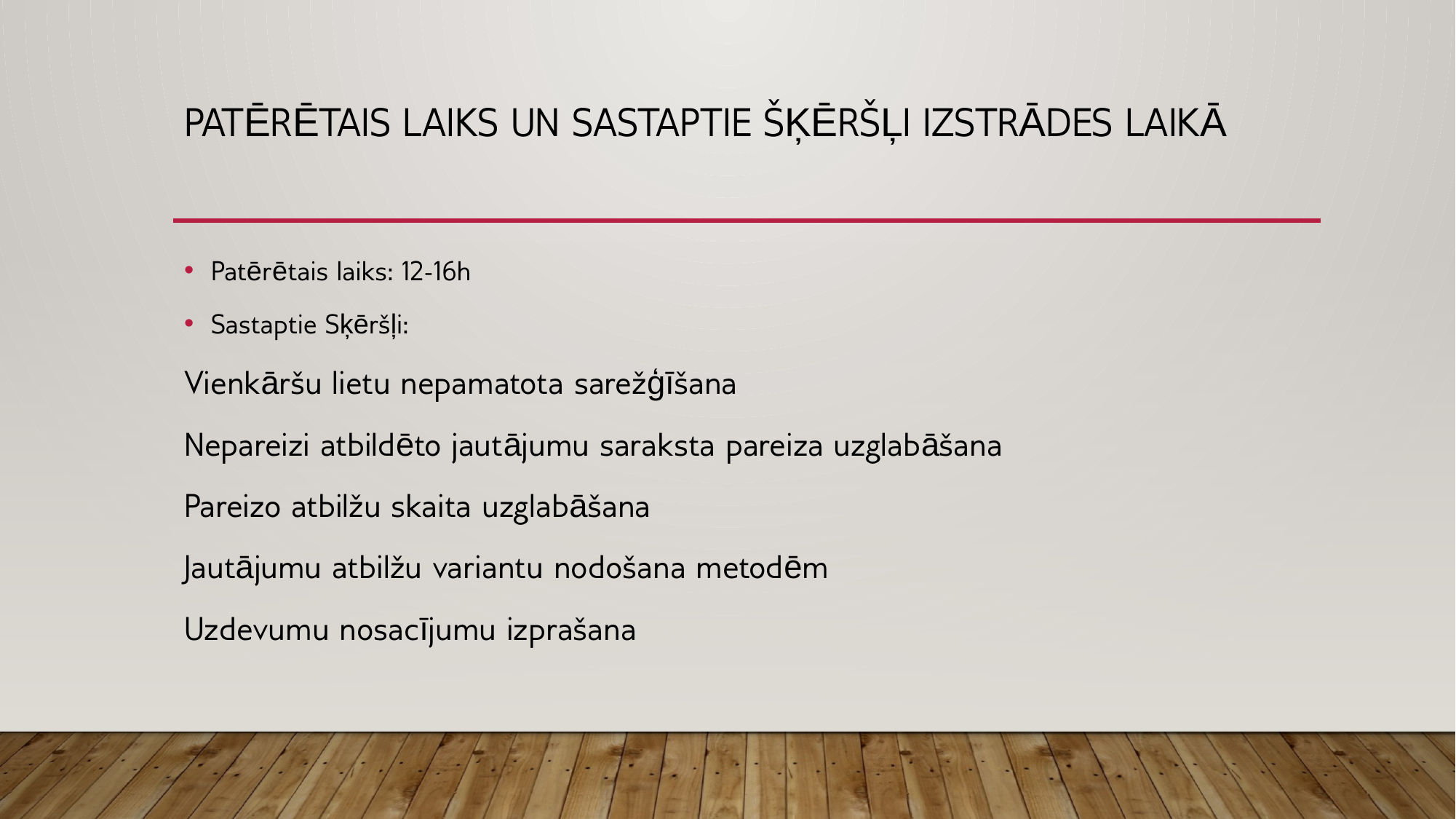

# Patērētais laiks un sastaptie šķēršļi izstrādes laikā
Patērētais laiks: 12-16h
Sastaptie Sķēršļi:
Vienkāršu lietu nepamatota sarežģīšana
Nepareizi atbildēto jautājumu saraksta pareiza uzglabāšana
Pareizo atbilžu skaita uzglabāšana
Jautājumu atbilžu variantu nodošana metodēm
Uzdevumu nosacījumu izprašana